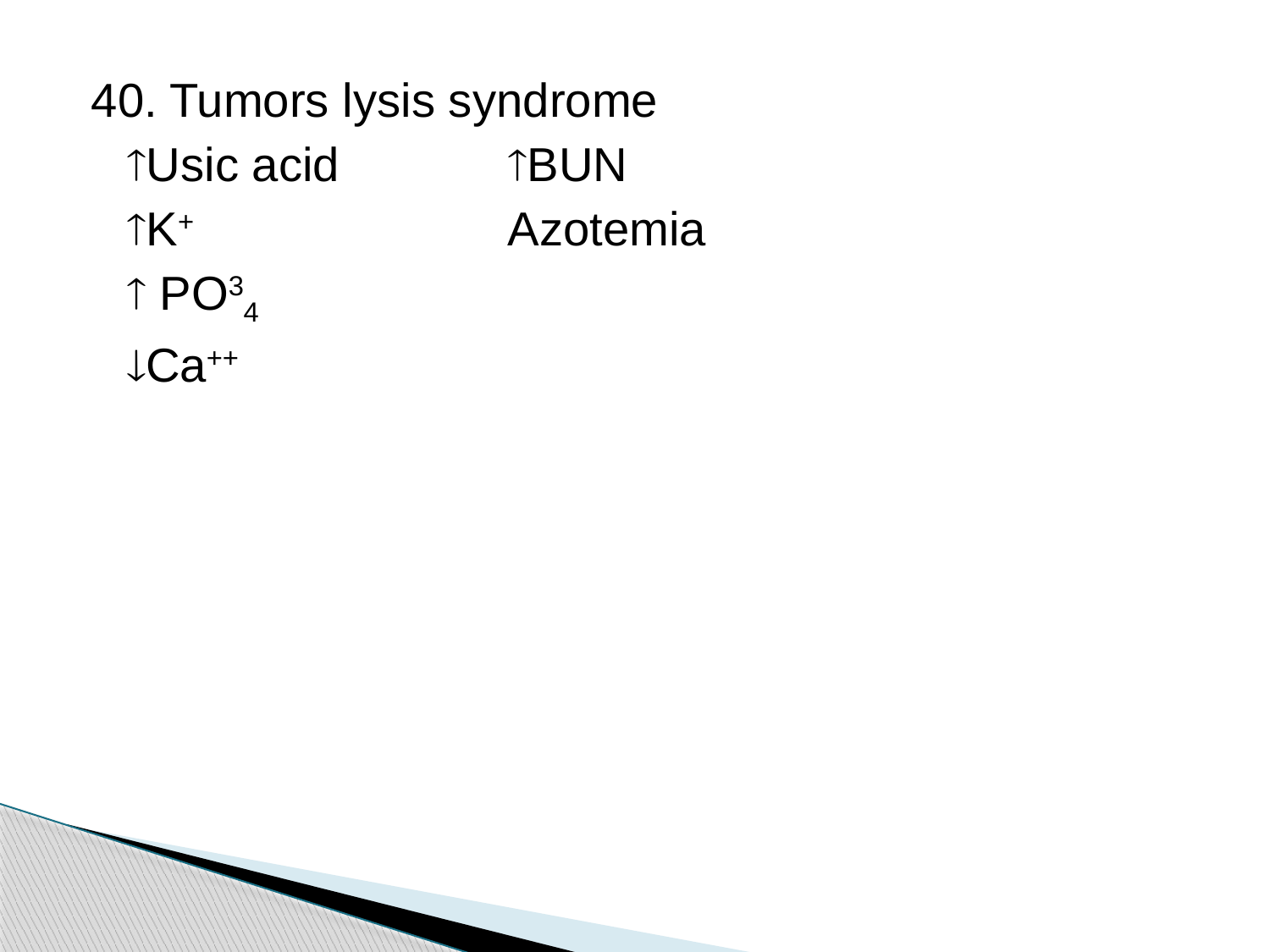

40. Tumors lysis syndrome
	↑Usic acid		↑BUN
	↑K+ 			Azotemia
	↑ PO34
	↓Ca++